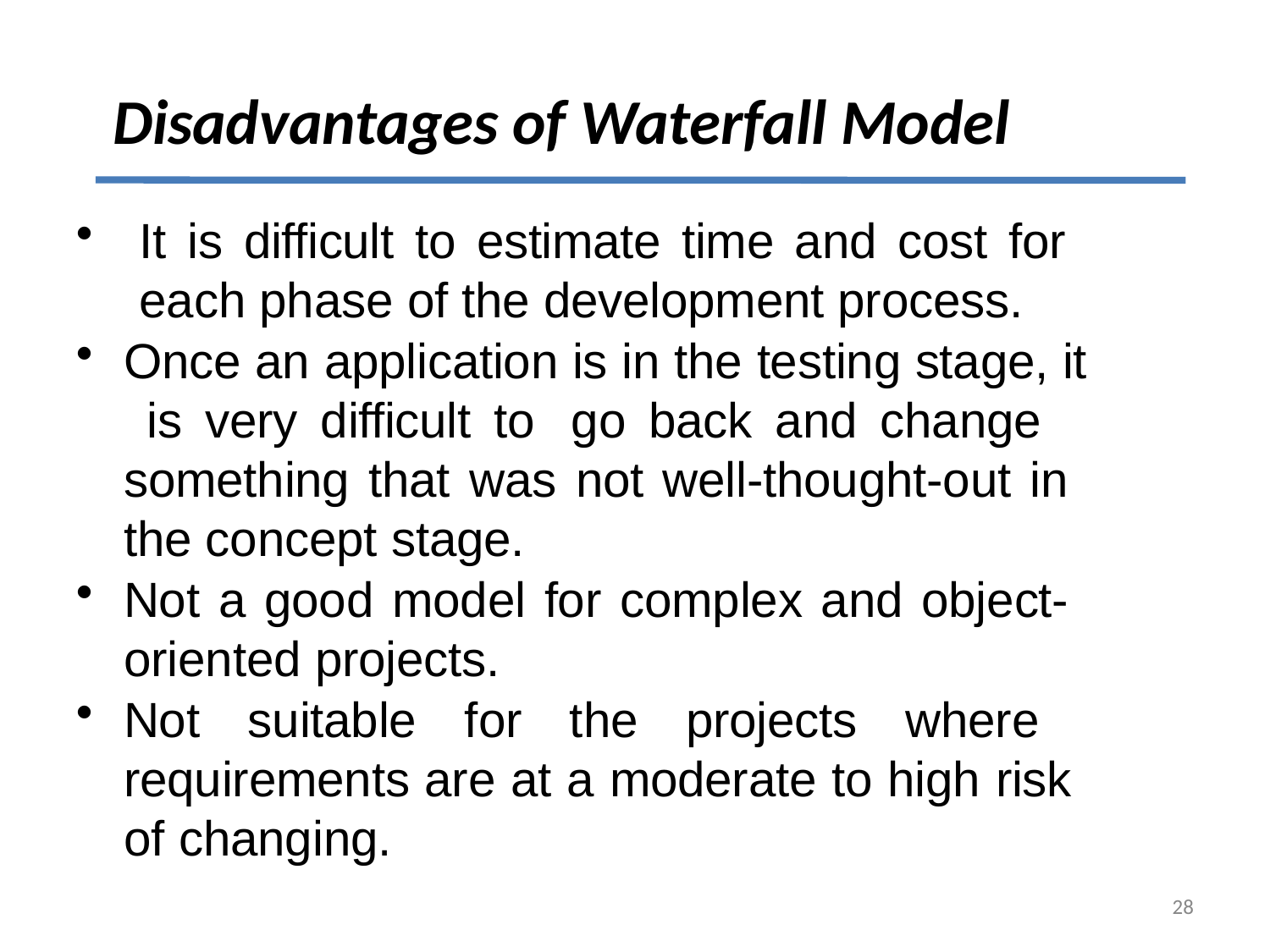

# Disadvantages of Waterfall Model

It is difficult to estimate time and cost for  each phase of the development process.
Once an application is in the testing stage, it  is very difficult to go back and change   something that was not well-thought-out in  the concept stage.
Not a good model for complex and object-  oriented projects.
Not suitable for the projects where  requirements are at a moderate to high risk  of changing.
28